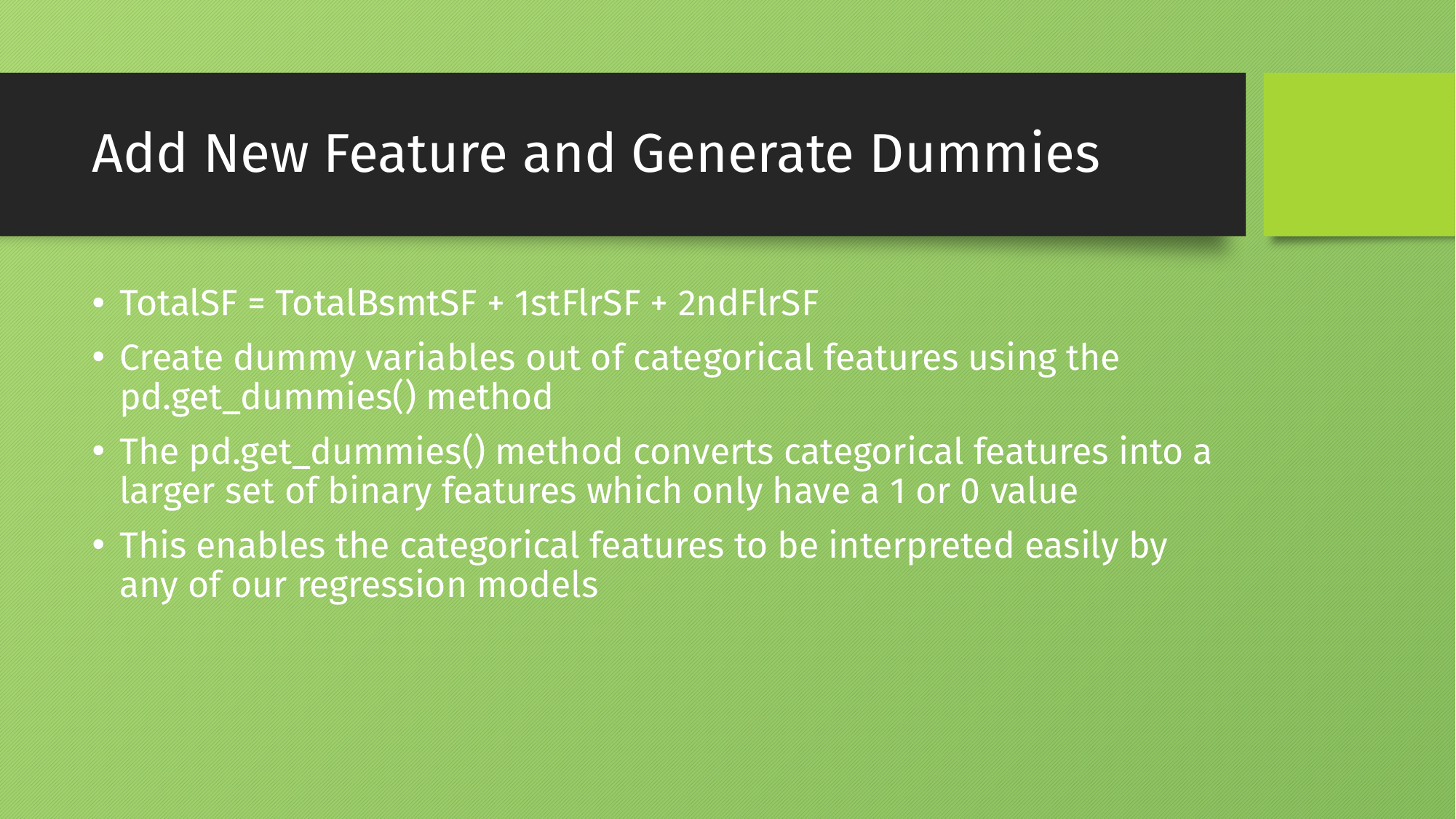

# Add New Feature and Generate Dummies
TotalSF = TotalBsmtSF + 1stFlrSF + 2ndFlrSF
Create dummy variables out of categorical features using the pd.get_dummies() method
The pd.get_dummies() method converts categorical features into a larger set of binary features which only have a 1 or 0 value
This enables the categorical features to be interpreted easily by any of our regression models